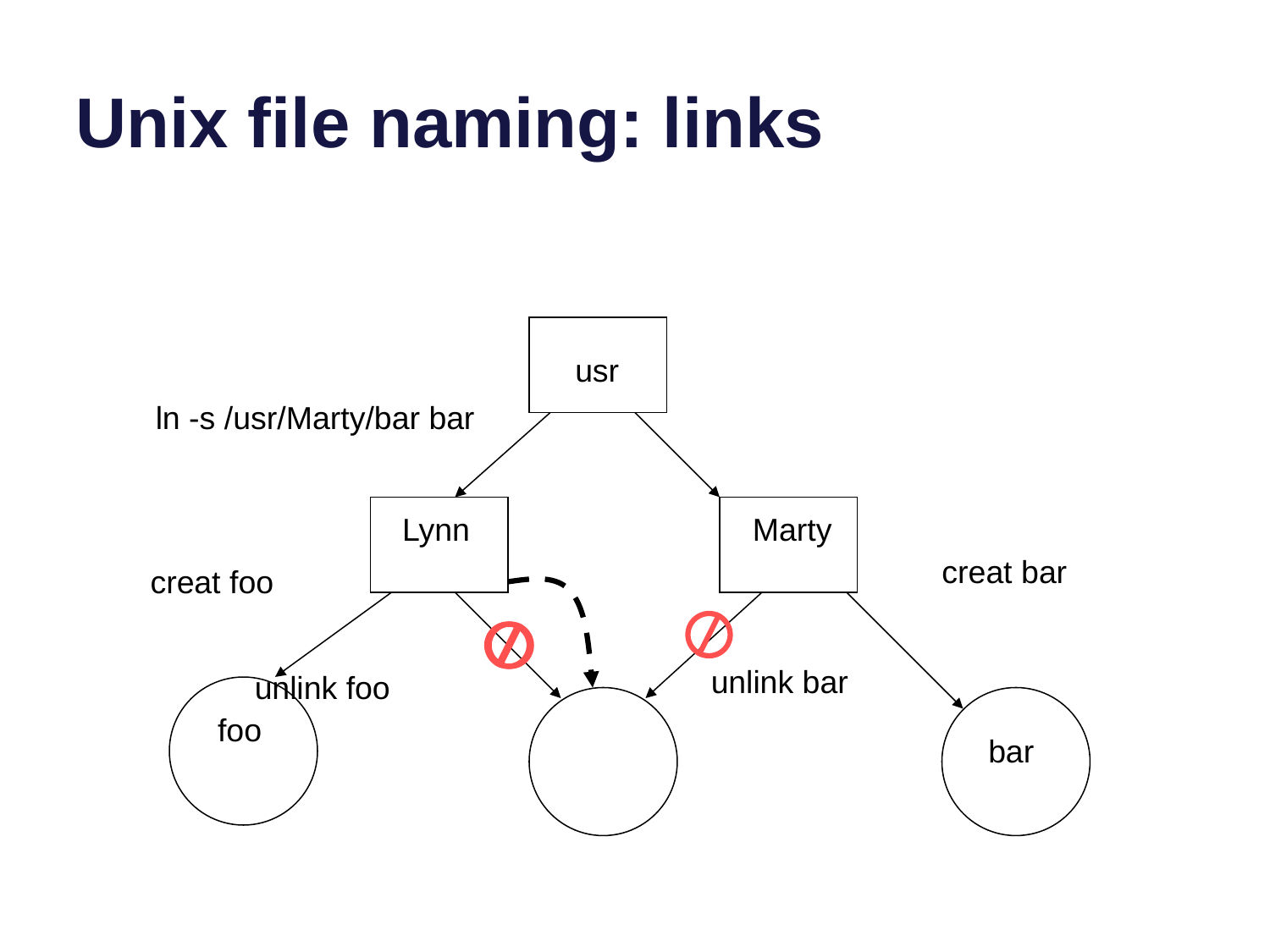

# Unix file naming: links

usr
ln -s /usr/Marty/bar bar

Lynn
Marty
creat bar

bar
creat foo

foo

ln /usr/Lynn/foo bar

unlink bar

unlink foo